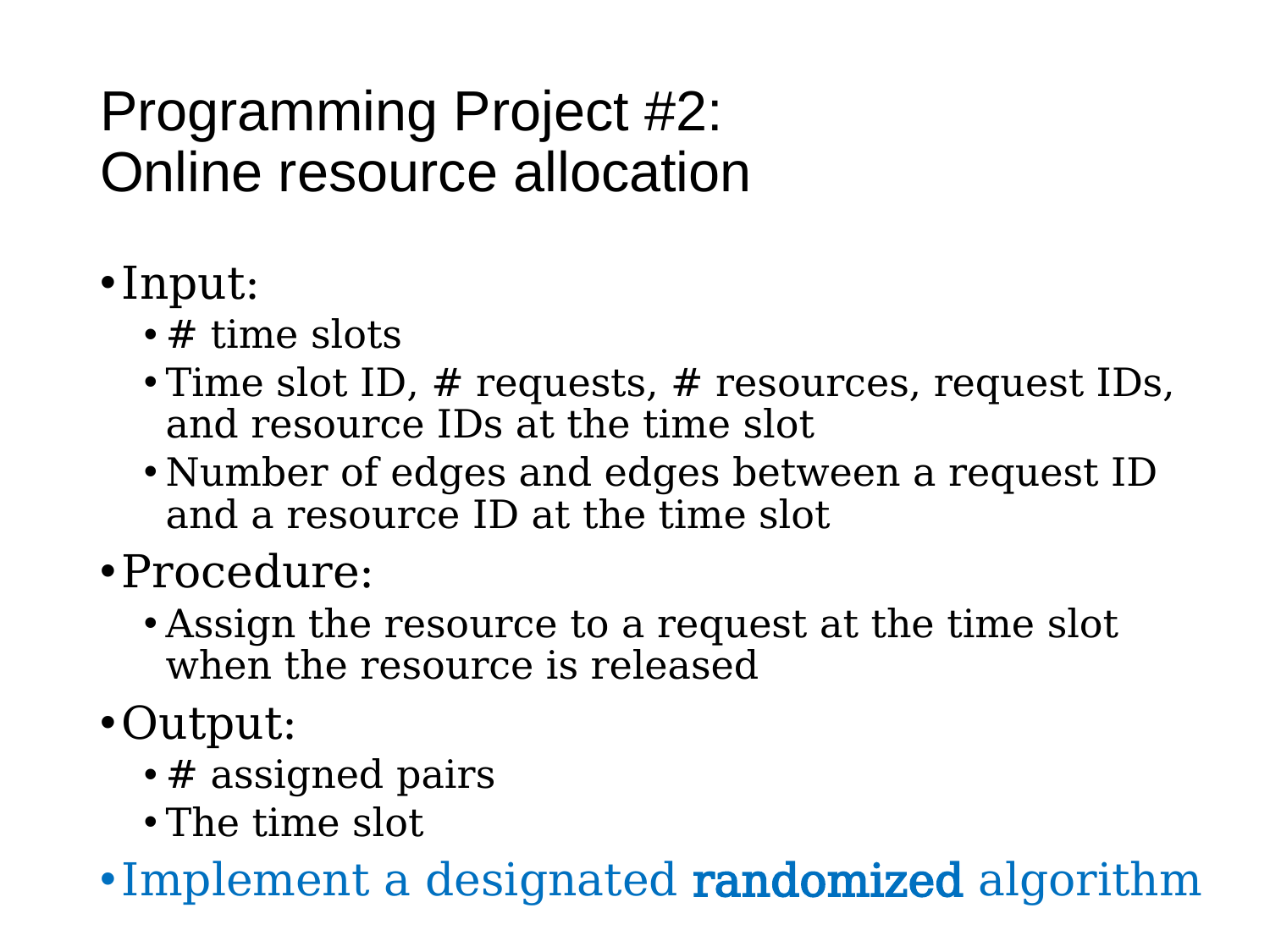

# Programming Project #2: Online resource allocation
Input:
# time slots
Time slot ID, # requests, # resources, request IDs, and resource IDs at the time slot
Number of edges and edges between a request ID and a resource ID at the time slot
Procedure:
Assign the resource to a request at the time slot when the resource is released
Output:
# assigned pairs
The time slot
Implement a designated randomized algorithm